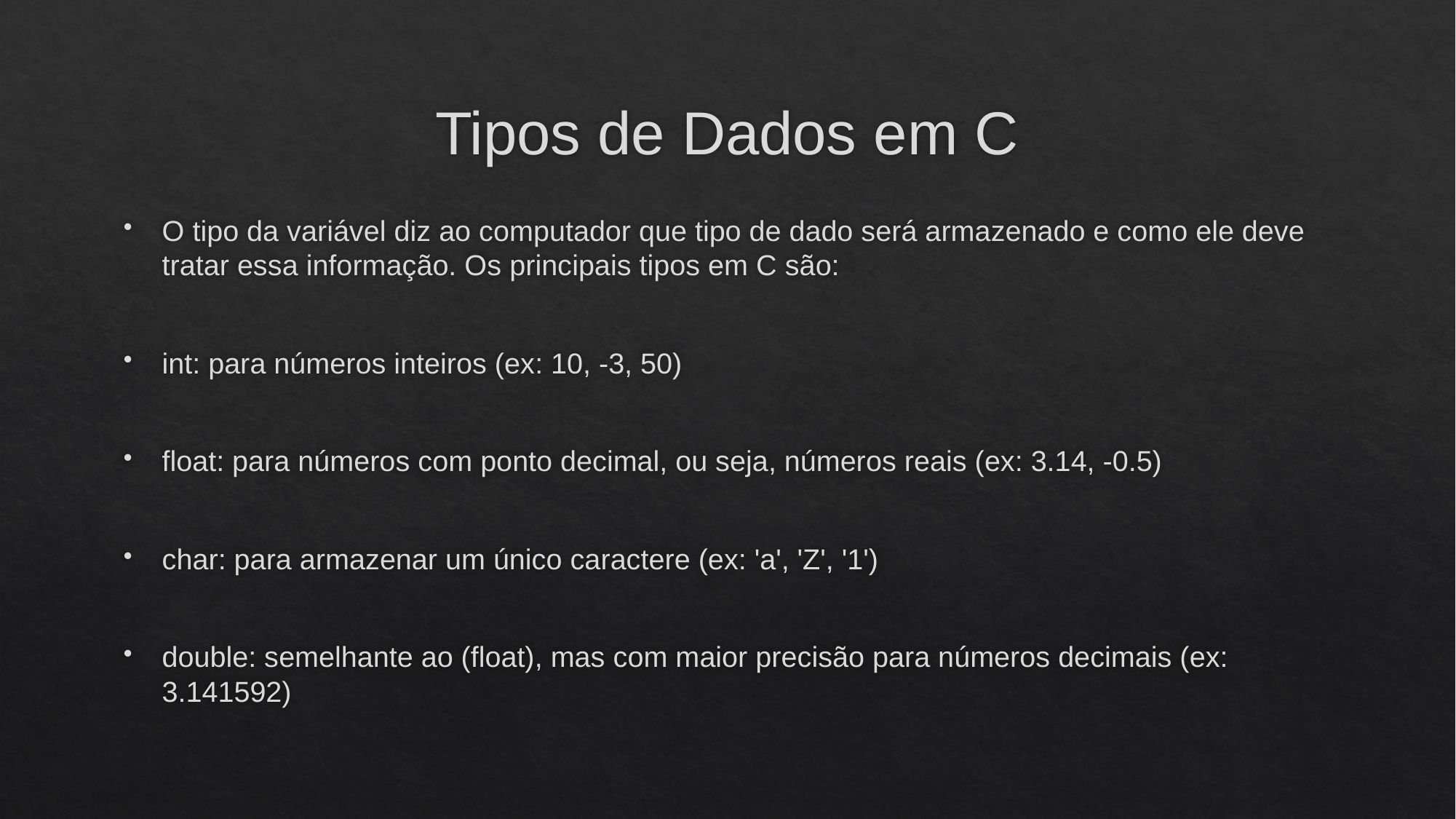

# Tipos de Dados em C
O tipo da variável diz ao computador que tipo de dado será armazenado e como ele deve tratar essa informação. Os principais tipos em C são:

int: para números inteiros (ex: 10, -3, 50)

float: para números com ponto decimal, ou seja, números reais (ex: 3.14, -0.5)

char: para armazenar um único caractere (ex: 'a', 'Z', '1')

double: semelhante ao (float), mas com maior precisão para números decimais (ex: 3.141592)